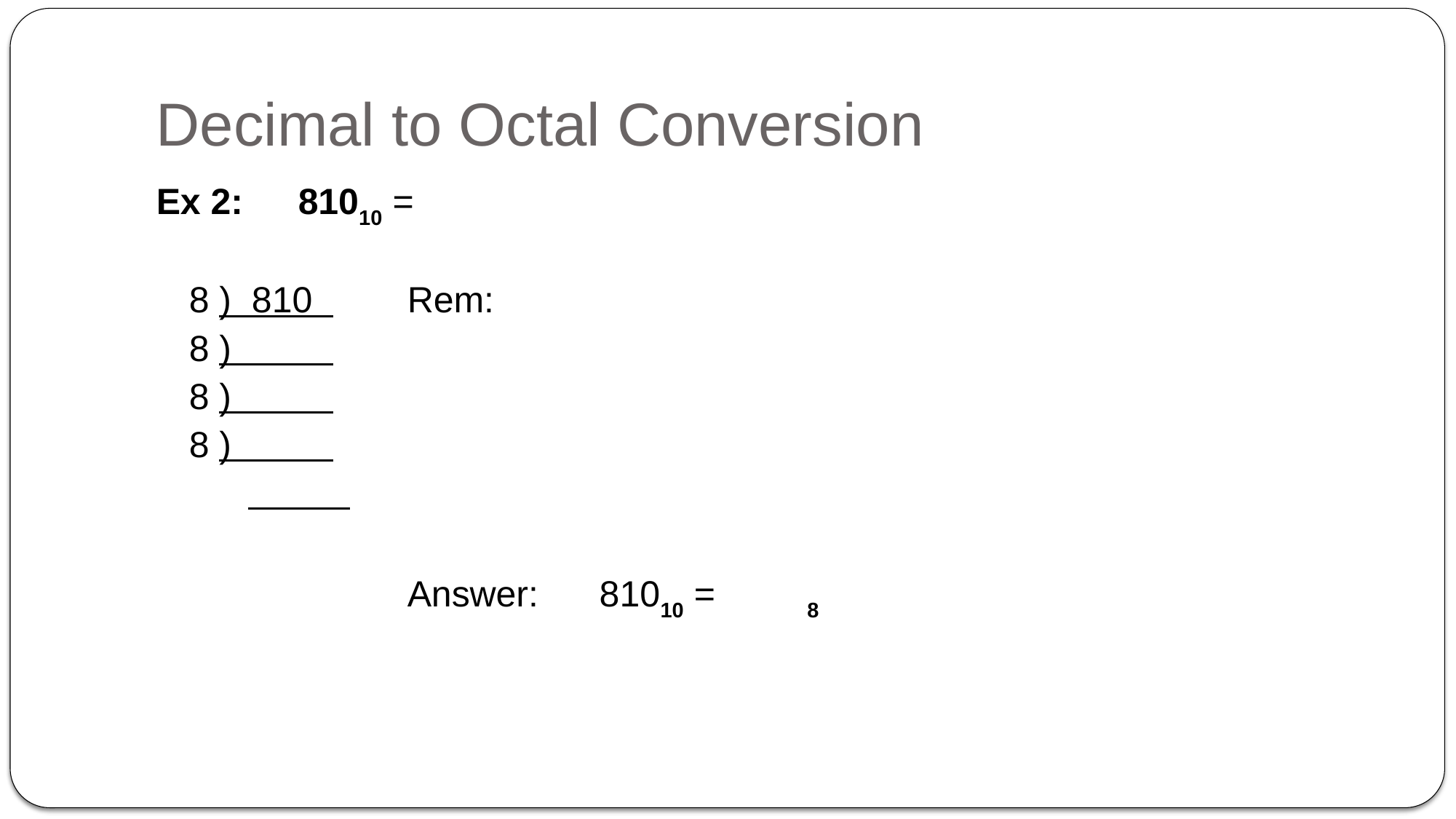

# Decimal to Octal Conversion
Ex 2:	81010 =

	8 )  810  	Rem:
	8 )
	8 )
	8 )

              	Answer:      81010 =         8